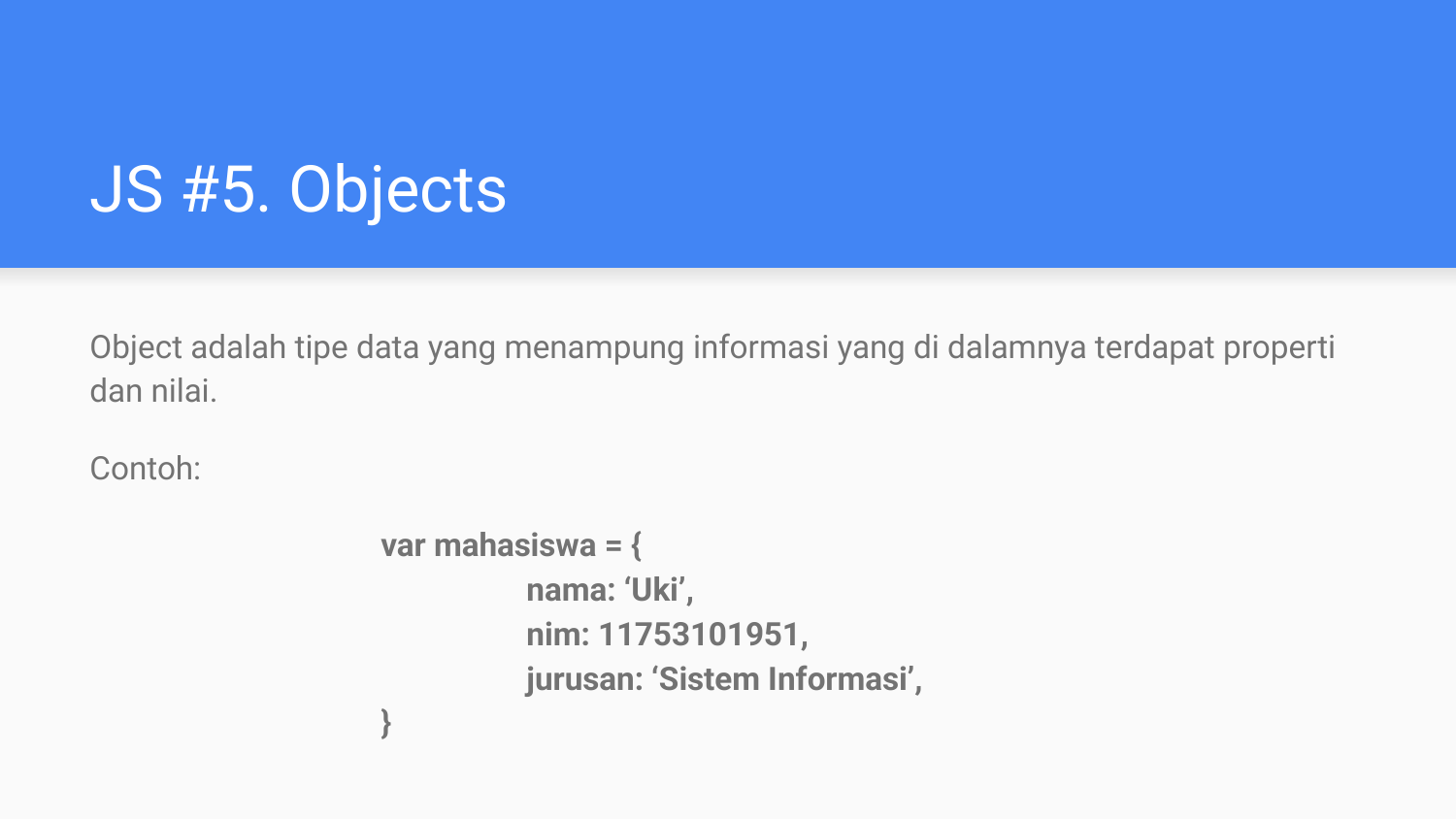

# JS #5. Objects
Object adalah tipe data yang menampung informasi yang di dalamnya terdapat properti dan nilai.
Contoh:
		var mahasiswa = {
			nama: ‘Uki’,
			nim: 11753101951,
			jurusan: ‘Sistem Informasi’,
		}